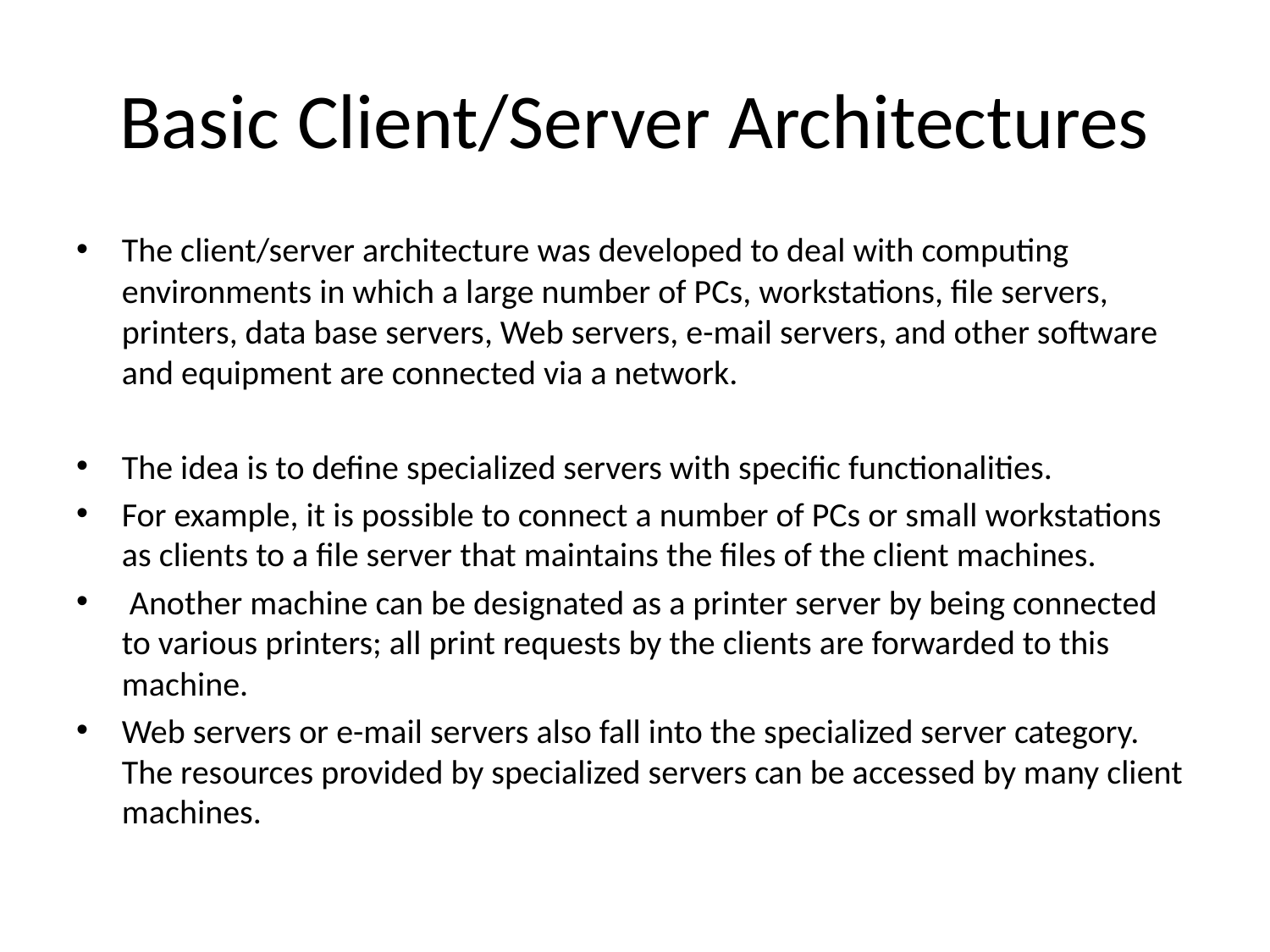

# Basic Client/Server Architectures
The client/server architecture was developed to deal with computing environments in which a large number of PCs, workstations, file servers, printers, data base servers, Web servers, e-mail servers, and other software and equipment are connected via a network.

The idea is to define specialized servers with specific functionalities.
For example, it is possible to connect a number of PCs or small workstations as clients to a file server that maintains the files of the client machines.
 Another machine can be designated as a printer server by being connected to various printers; all print requests by the clients are forwarded to this machine.
Web servers or e-mail servers also fall into the specialized server category. The resources provided by specialized servers can be accessed by many client machines.